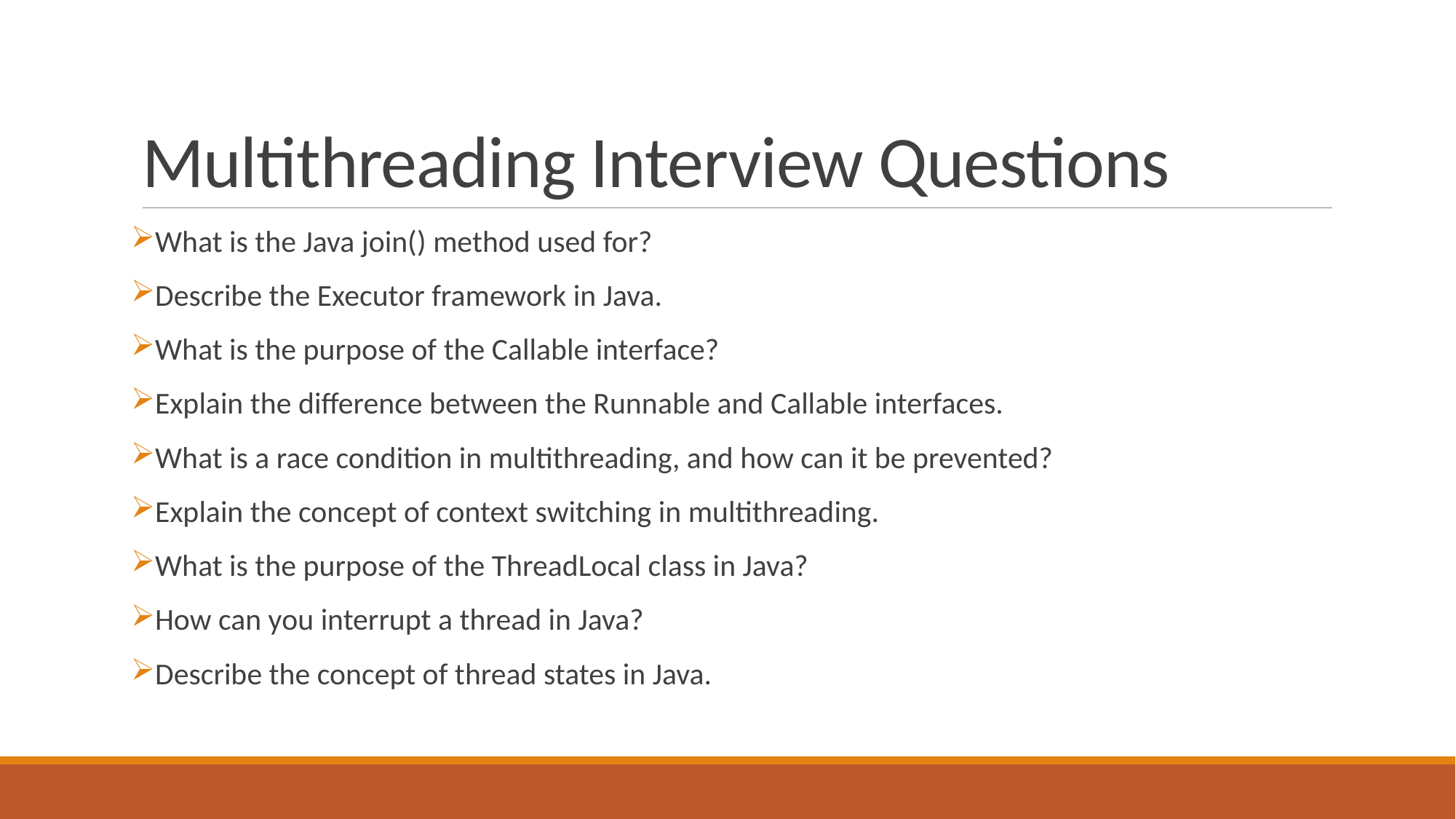

# Multithreading Interview Questions
What is the Java join() method used for?
Describe the Executor framework in Java.
What is the purpose of the Callable interface?
Explain the difference between the Runnable and Callable interfaces.
What is a race condition in multithreading, and how can it be prevented?
Explain the concept of context switching in multithreading.
What is the purpose of the ThreadLocal class in Java?
How can you interrupt a thread in Java?
Describe the concept of thread states in Java.